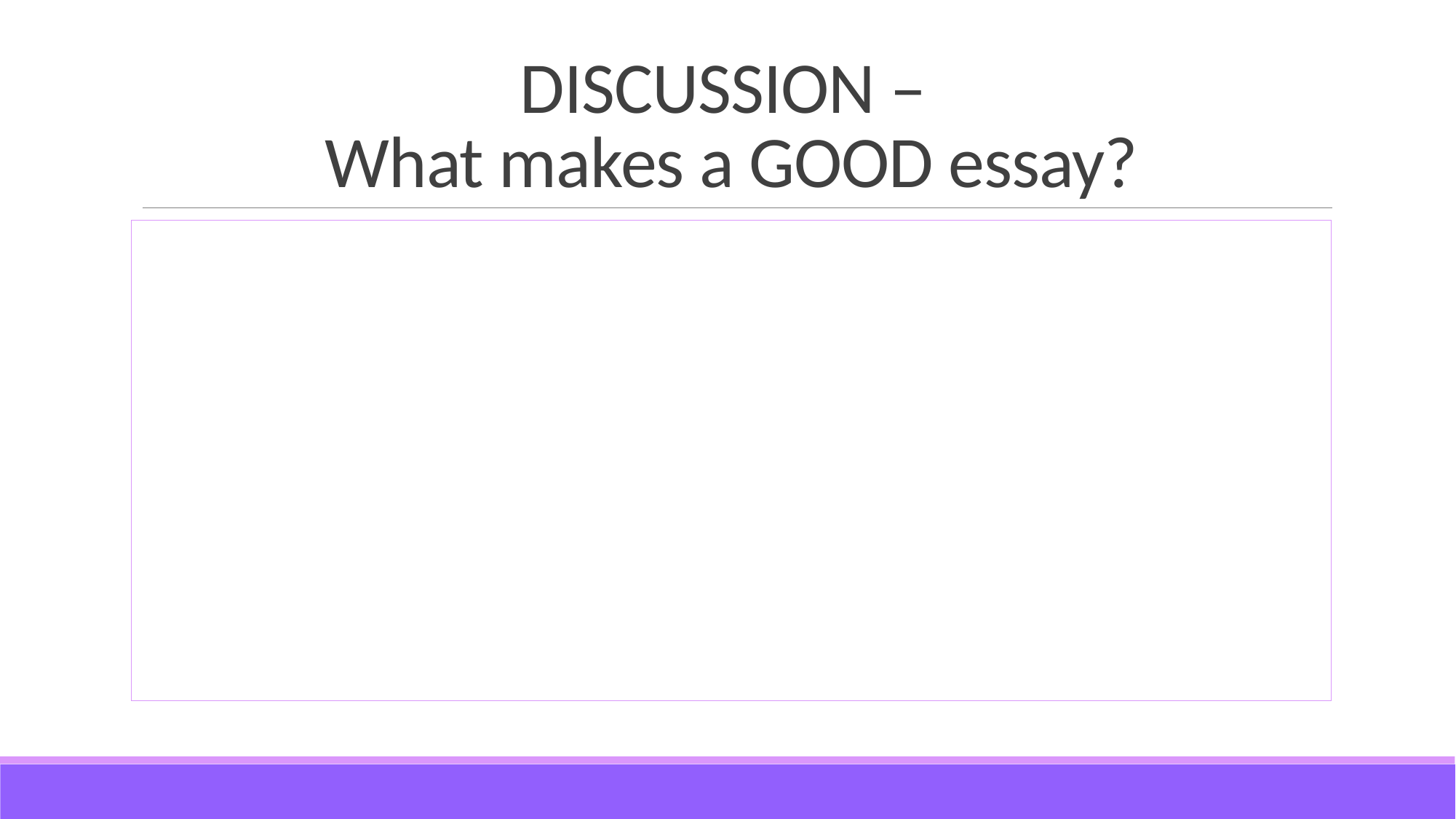

# DISCUSSION – What makes a GOOD essay?